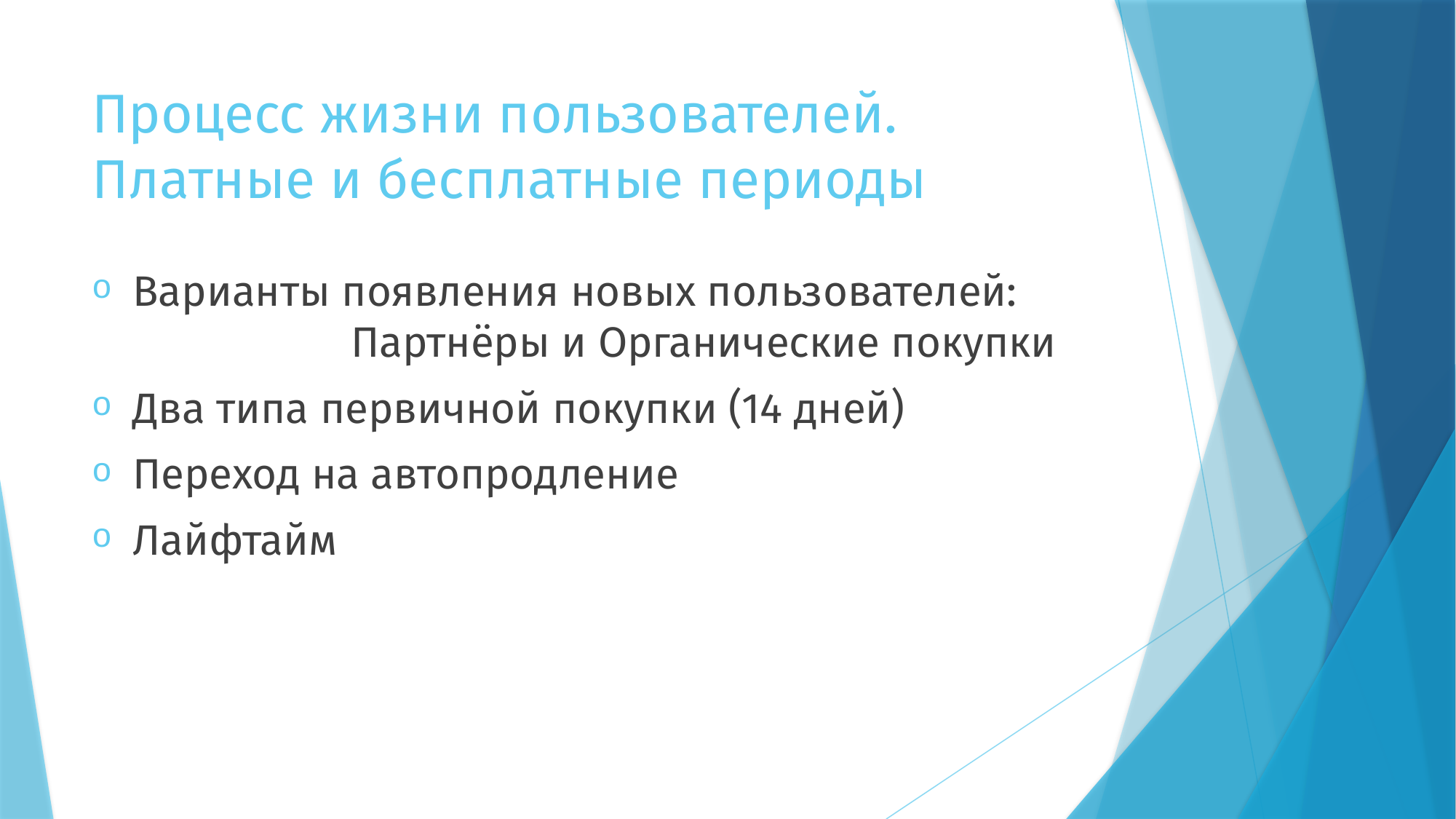

# Процесс жизни пользователей. Платные и бесплатные периоды
Варианты появления новых пользователей:
		Партнёры и Органические покупки
Два типа первичной покупки (14 дней)
Переход на автопродление
Лайфтайм